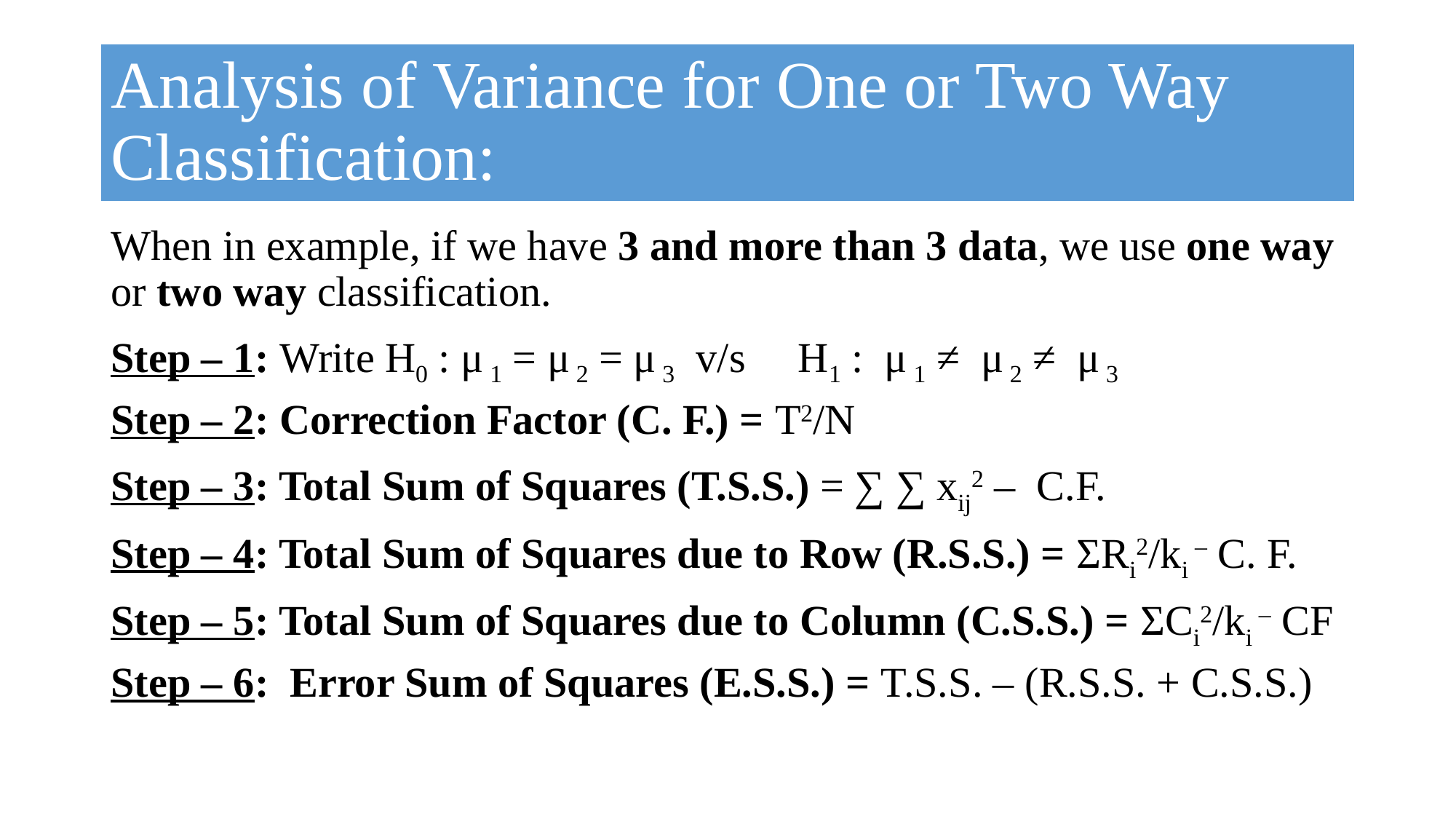

# Analysis of Variance for One or Two Way Classification:
When in example, if we have 3 and more than 3 data, we use one way or two way classification.
Step – 1: Write H0 : μ 1 = μ 2 = μ 3  v/s     H1 :  μ 1 ≠  μ 2 ≠  μ 3
Step – 2: Correction Factor (C. F.) = T2/N
Step – 3: Total Sum of Squares (T.S.S.) = ∑ ∑ xij2 –  C.F.
Step – 4: Total Sum of Squares due to Row (R.S.S.) = ΣRi2/ki – C. F.
Step – 5: Total Sum of Squares due to Column (C.S.S.) = ΣCi2/ki – CF
Step – 6:  Error Sum of Squares (E.S.S.) = T.S.S. – (R.S.S. + C.S.S.)